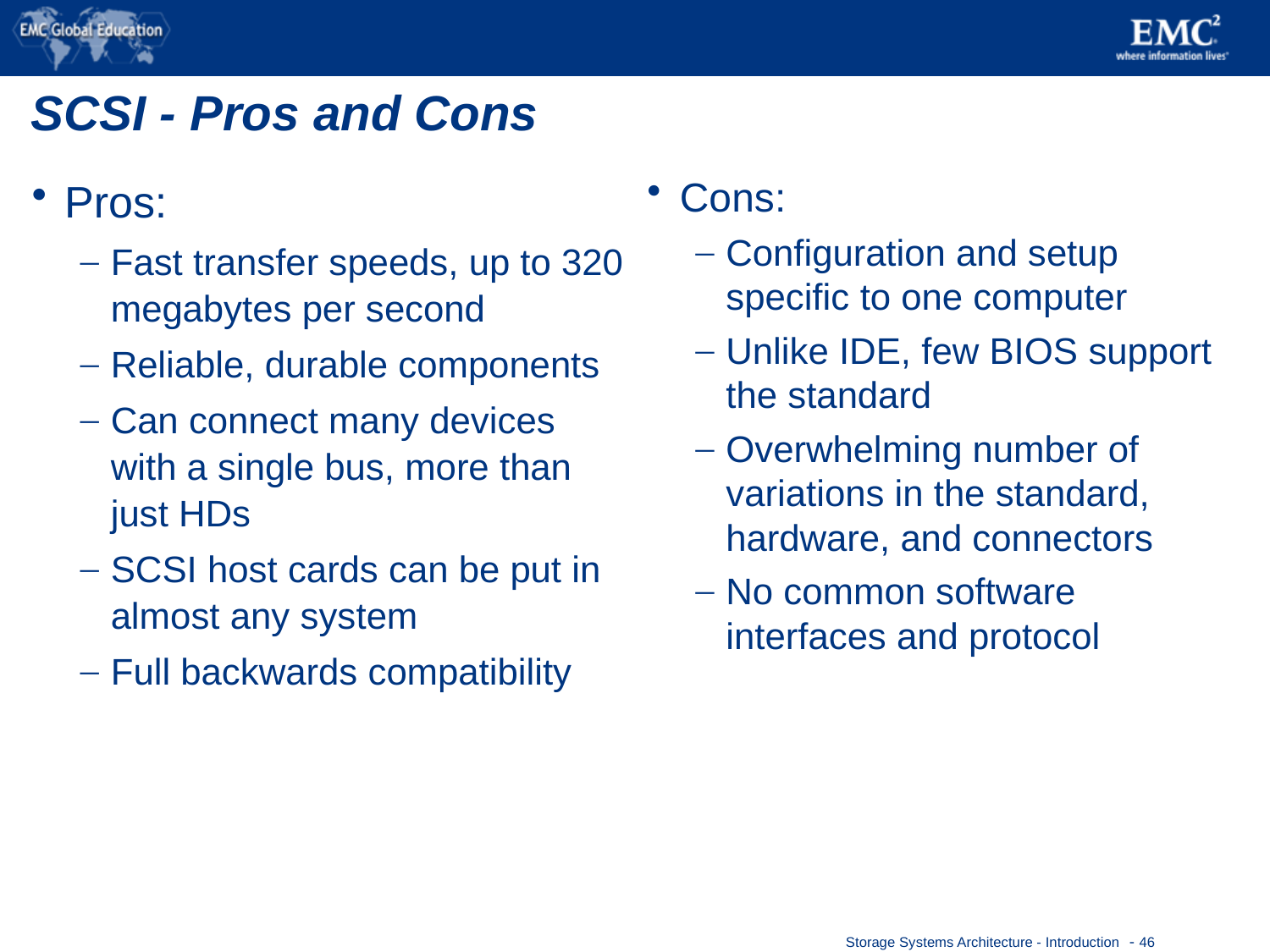

# SCSI - Pros and Cons
Pros:
Fast transfer speeds, up to 320 megabytes per second
Reliable, durable components
Can connect many devices with a single bus, more than just HDs
SCSI host cards can be put in almost any system
Full backwards compatibility
Cons:
Configuration and setup specific to one computer
Unlike IDE, few BIOS support the standard
Overwhelming number of variations in the standard, hardware, and connectors
No common software interfaces and protocol
 - 46
Storage Systems Architecture - Introduction